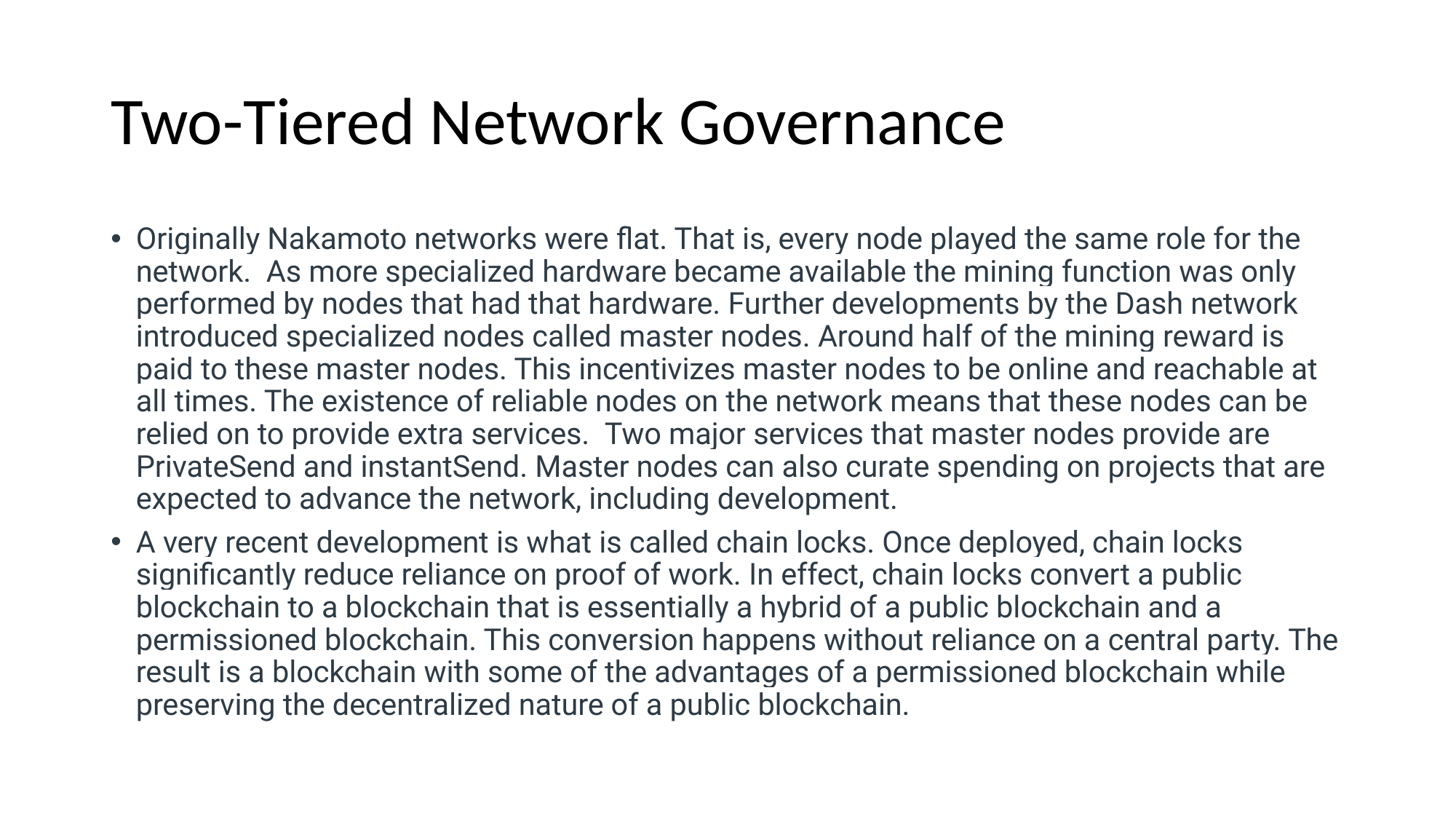

# Two-Tiered Network Governance
Originally Nakamoto networks were flat. That is, every node played the same role for the network.  As more specialized hardware became available the mining function was only performed by nodes that had that hardware. Further developments by the Dash network introduced specialized nodes called master nodes. Around half of the mining reward is paid to these master nodes. This incentivizes master nodes to be online and reachable at all times. The existence of reliable nodes on the network means that these nodes can be relied on to provide extra services.  Two major services that master nodes provide are PrivateSend and instantSend. Master nodes can also curate spending on projects that are expected to advance the network, including development.
A very recent development is what is called chain locks. Once deployed, chain locks significantly reduce reliance on proof of work. In effect, chain locks convert a public blockchain to a blockchain that is essentially a hybrid of a public blockchain and a permissioned blockchain. This conversion happens without reliance on a central party. The result is a blockchain with some of the advantages of a permissioned blockchain while preserving the decentralized nature of a public blockchain.